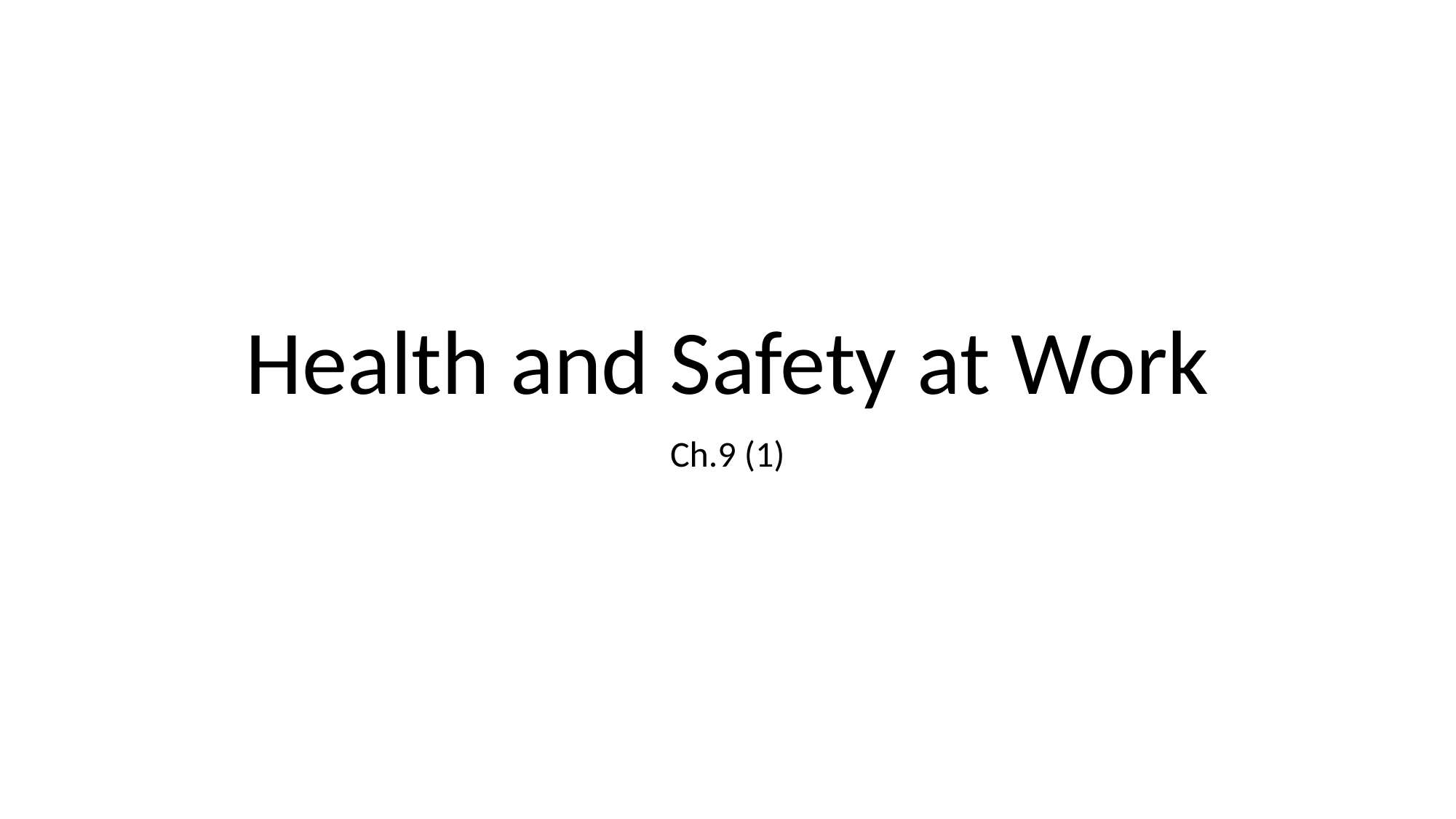

# Health and Safety at Work
Ch.9 (1)